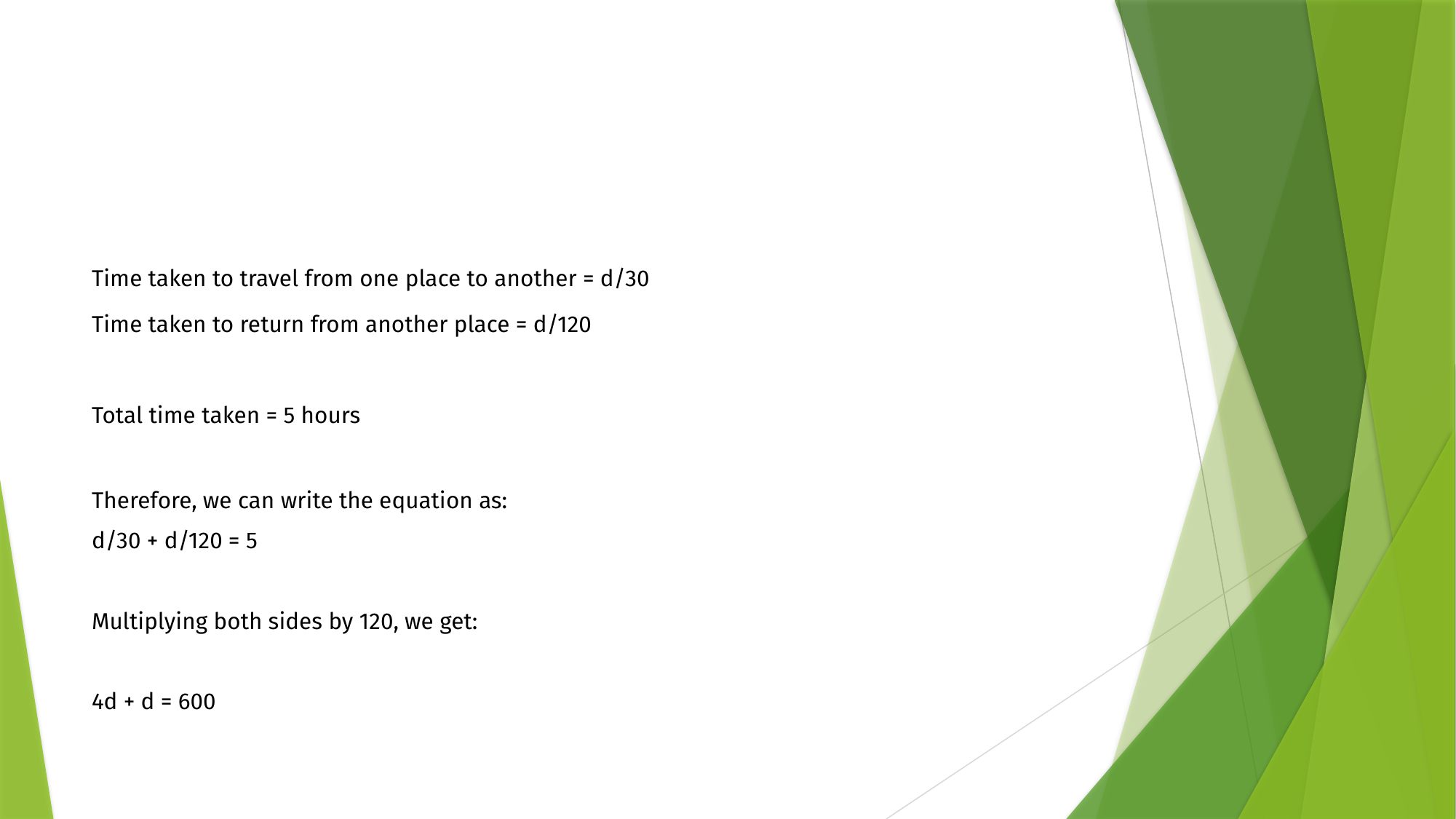

#
Time taken to travel from one place to another = d/30
Time taken to return from another place = d/120

Total time taken = 5 hours

Therefore, we can write the equation as:
d/30 + d/120 = 5

Multiplying both sides by 120, we get:

4d + d = 600